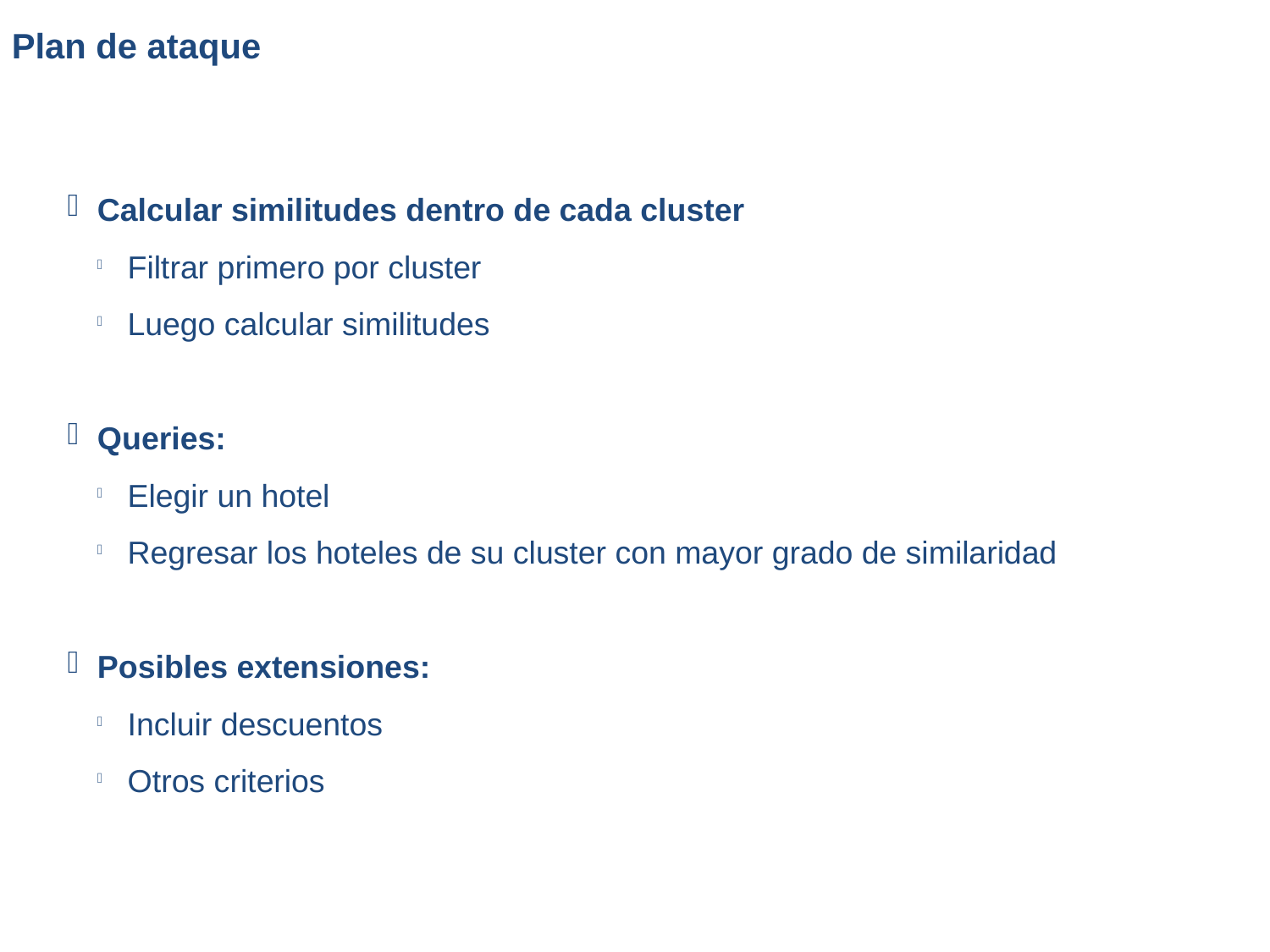

Plan de ataque

Calcular similitudes dentro de cada cluster
Filtrar primero por cluster
Luego calcular similitudes

Queries:
Elegir un hotel
Regresar los hoteles de su cluster con mayor grado de similaridad

Posibles extensiones:
Incluir descuentos
Otros criterios